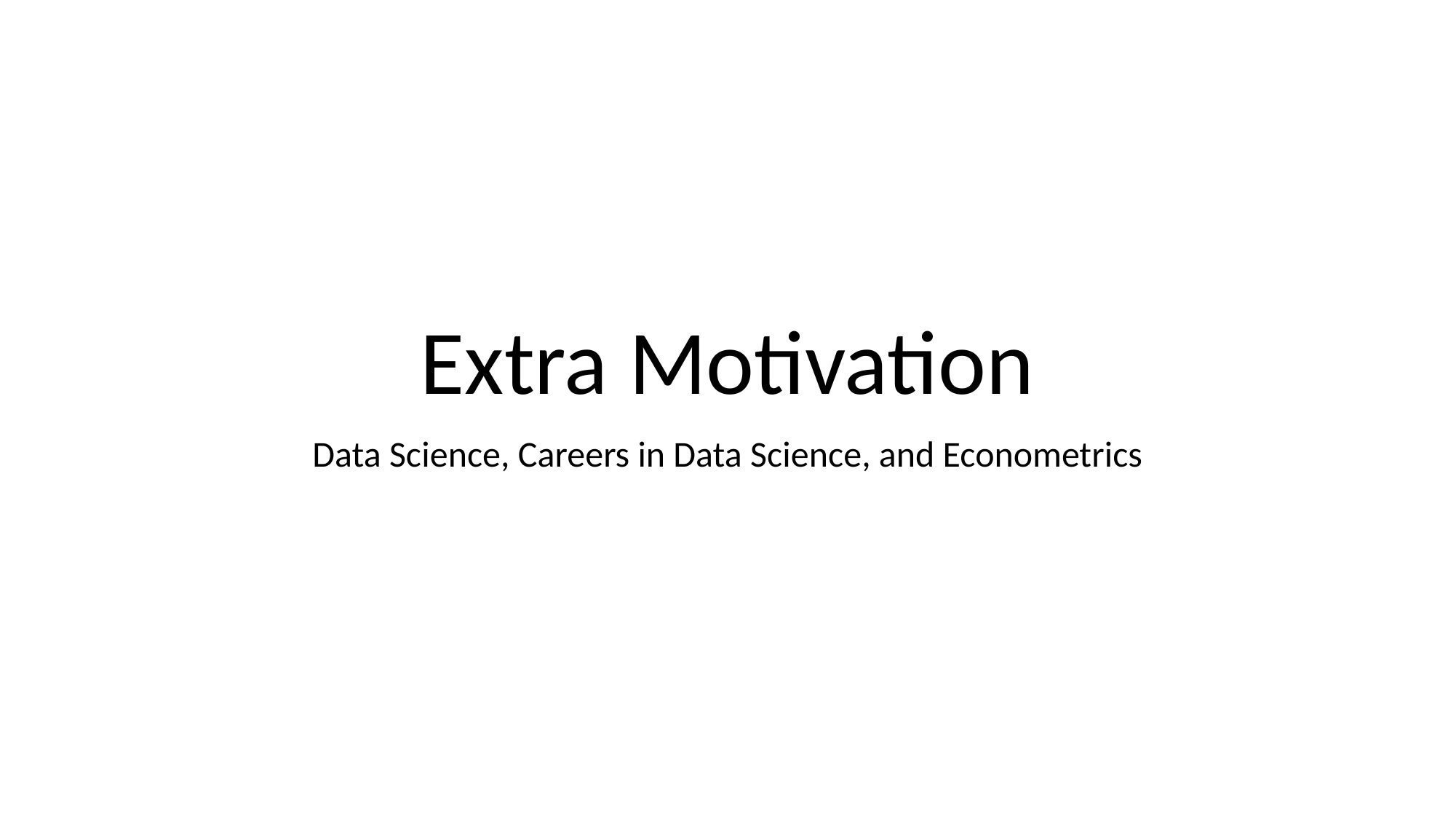

# Extra Motivation
Data Science, Careers in Data Science, and Econometrics